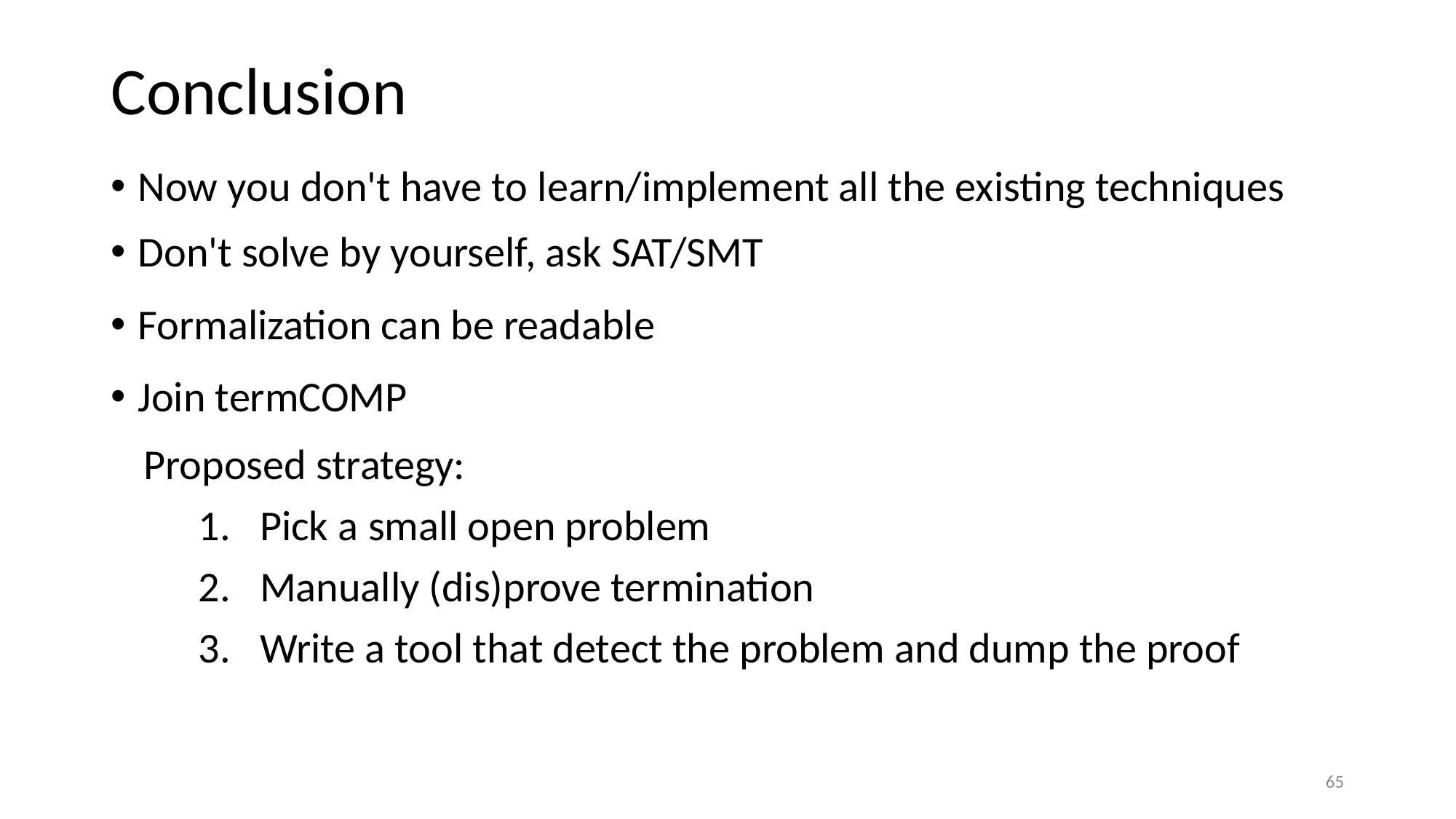

# Conclusion
Now you don't have to learn/implement all the existing techniques
Don't solve by yourself, ask SAT/SMT
Formalization can be readable
Join termCOMP
Proposed strategy:
Pick a small open problem
Manually (dis)prove termination
Write a tool that detect the problem and dump the proof
65